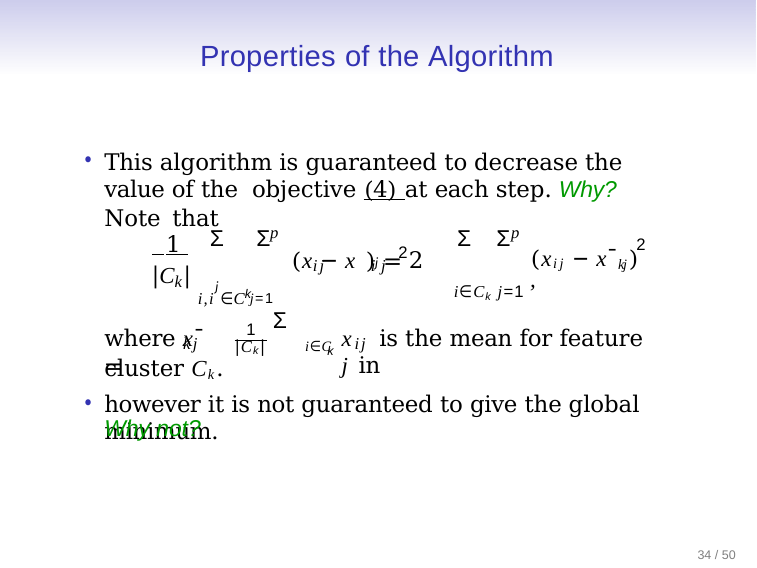

# Properties of the Algorithm
This algorithm is guaranteed to decrease the value of the  objective (4) at each step. Why? Note that
p	p
Σ Σ
Σ Σ
  1
2
2
(xij − x¯kj ) ,
(x − x ) = 2
j
ij	i j
|C |
k
j
i∈Ck j=1
i,i ∈C j=1
k
Σ
1
|Ck|	i∈C
where x¯	=
x	is the mean for feature j in
ij
kj

k
cluster Ck.
however it is not guaranteed to give the global minimum.
Why not?
34 / 50